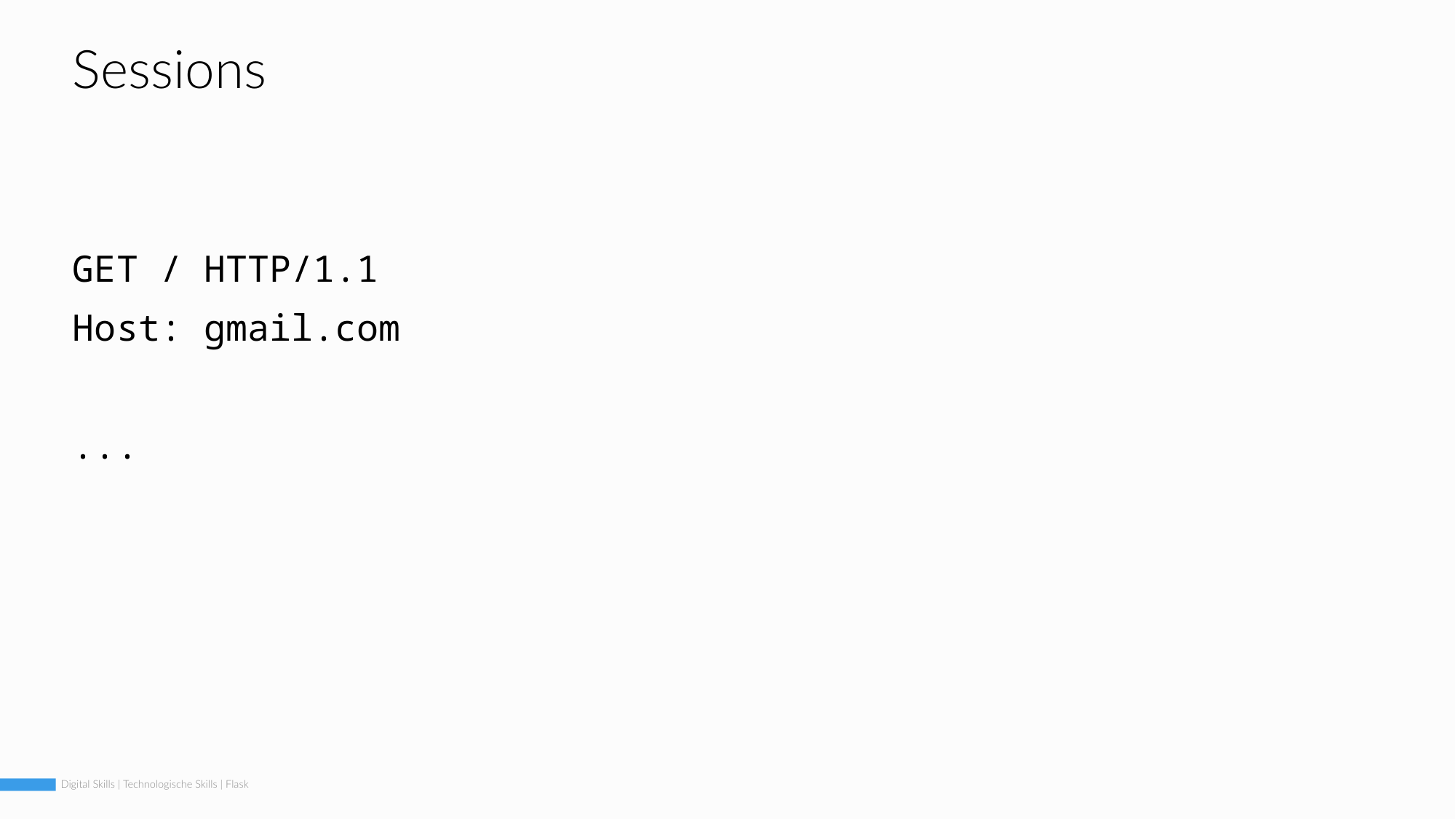

# Sessions
GET / HTTP/1.1
Host: gmail.com

...